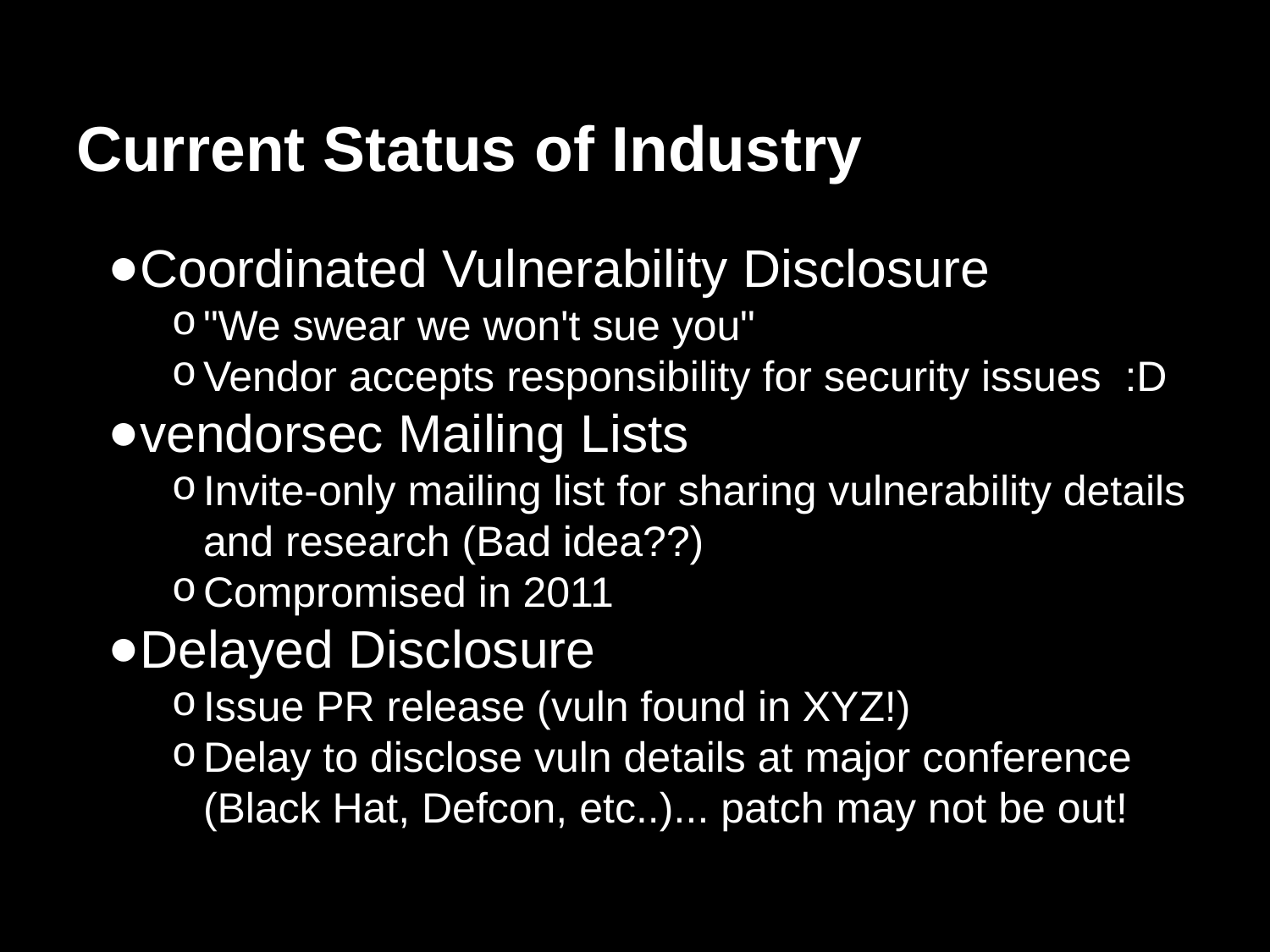

# Current Status of Industry
Coordinated Vulnerability Disclosure
"We swear we won't sue you"
Vendor accepts responsibility for security issues  :D
vendorsec Mailing Lists
Invite-only mailing list for sharing vulnerability details and research (Bad idea??)
Compromised in 2011
Delayed Disclosure
Issue PR release (vuln found in XYZ!)
Delay to disclose vuln details at major conference (Black Hat, Defcon, etc..)... patch may not be out!